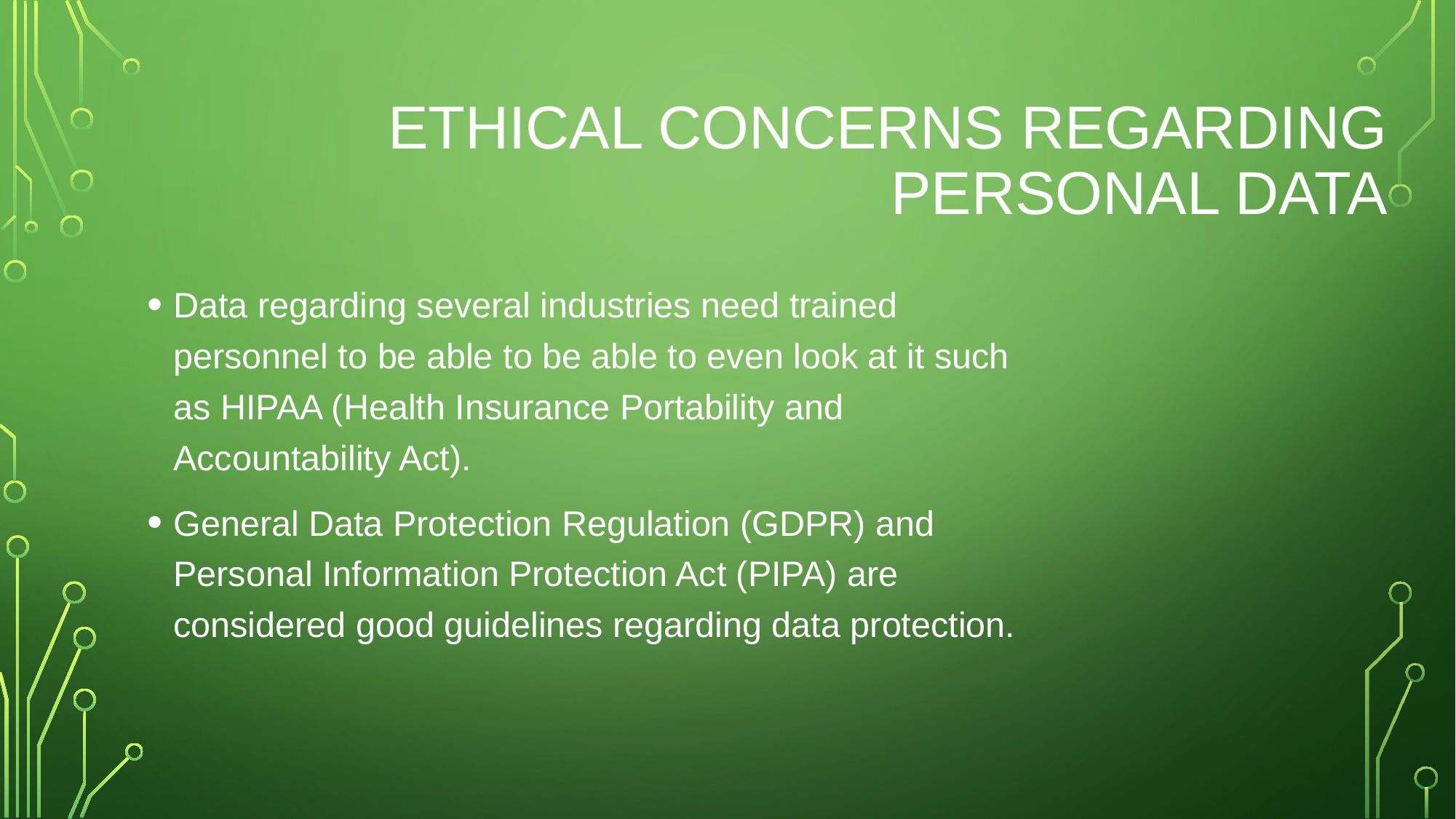

# Ethical concerns regarding personal data
Data regarding several industries need trained personnel to be able to be able to even look at it such as HIPAA (Health Insurance Portability and Accountability Act).
General Data Protection Regulation (GDPR) and Personal Information Protection Act (PIPA) are considered good guidelines regarding data protection.